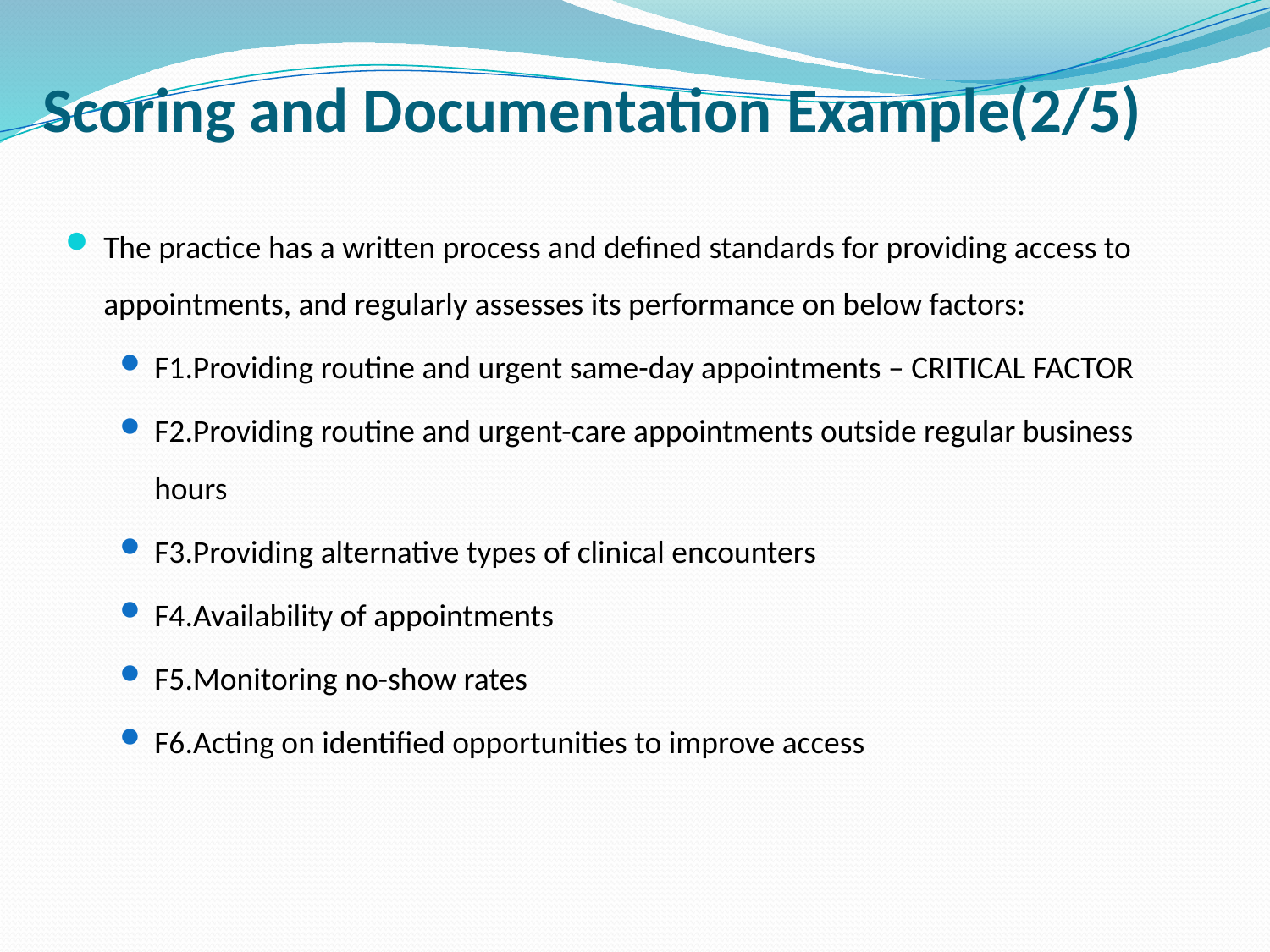

# Scoring and Documentation Example(2/5)
The practice has a written process and defined standards for providing access to appointments, and regularly assesses its performance on below factors:
F1.Providing routine and urgent same-day appointments – CRITICAL FACTOR
F2.Providing routine and urgent-care appointments outside regular business hours
F3.Providing alternative types of clinical encounters
F4.Availability of appointments
F5.Monitoring no-show rates
F6.Acting on identified opportunities to improve access